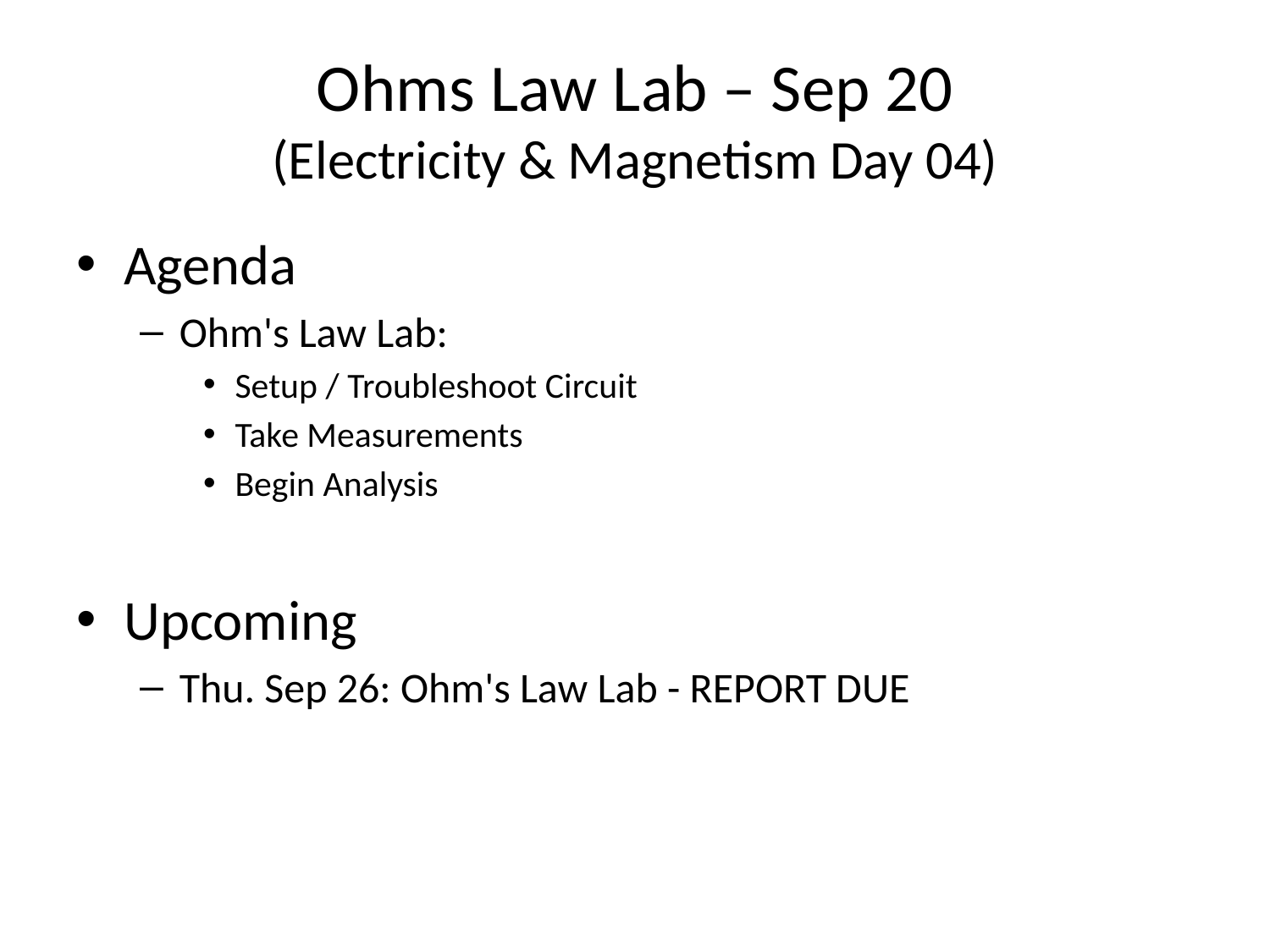

# Ohms Law Lab – Sep 20 (Electricity & Magnetism Day 04)
Agenda
Ohm's Law Lab:
Setup / Troubleshoot Circuit
Take Measurements
Begin Analysis

Upcoming
Thu. Sep 26: Ohm's Law Lab - REPORT DUE